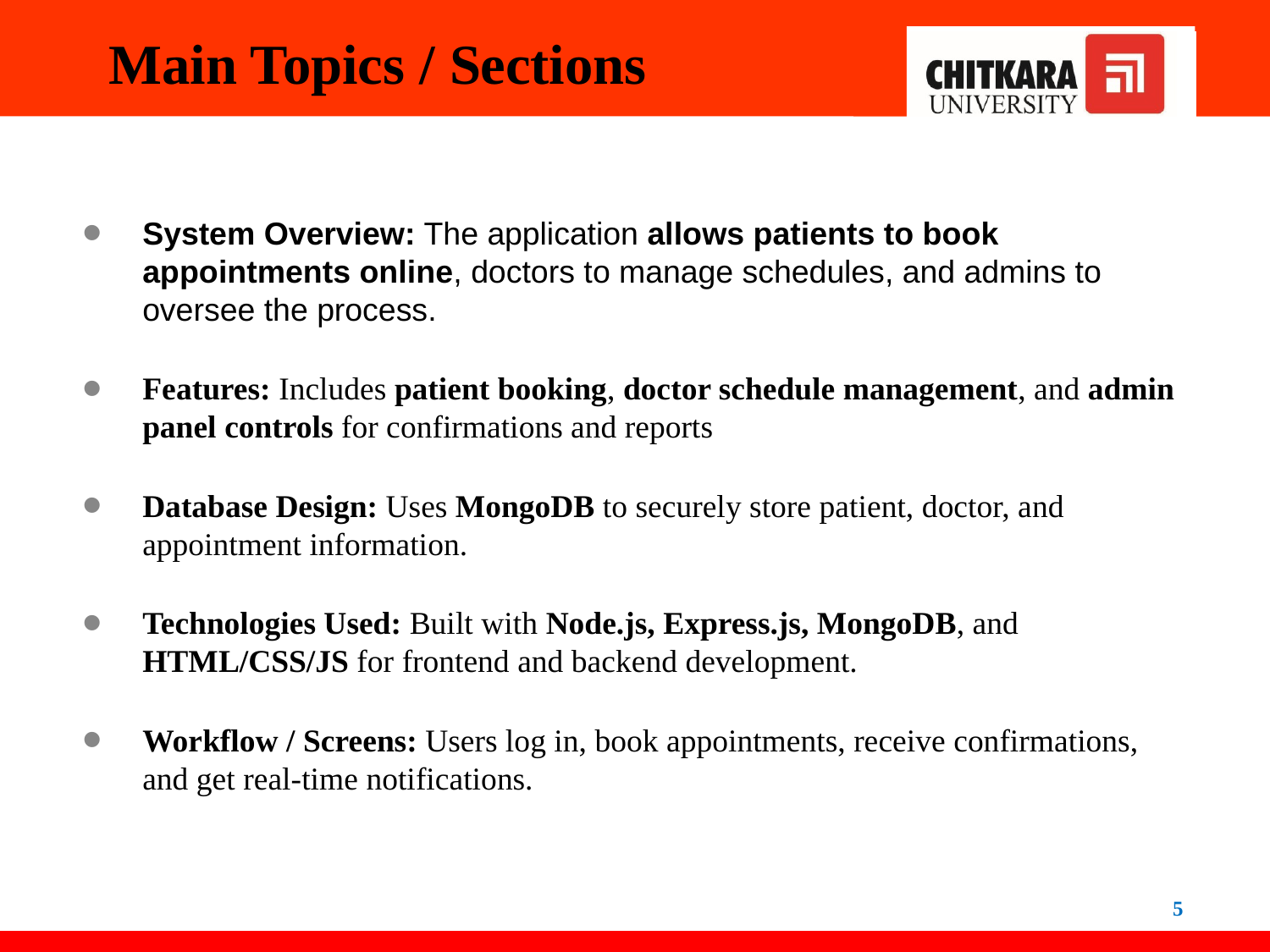

# Main Topics / Sections
System Overview: The application allows patients to book appointments online, doctors to manage schedules, and admins to oversee the process.

Features: Includes patient booking, doctor schedule management, and admin panel controls for confirmations and reports

Database Design: Uses MongoDB to securely store patient, doctor, and appointment information.

Technologies Used: Built with Node.js, Express.js, MongoDB, and HTML/CSS/JS for frontend and backend development.

Workflow / Screens: Users log in, book appointments, receive confirmations, and get real-time notifications.
5